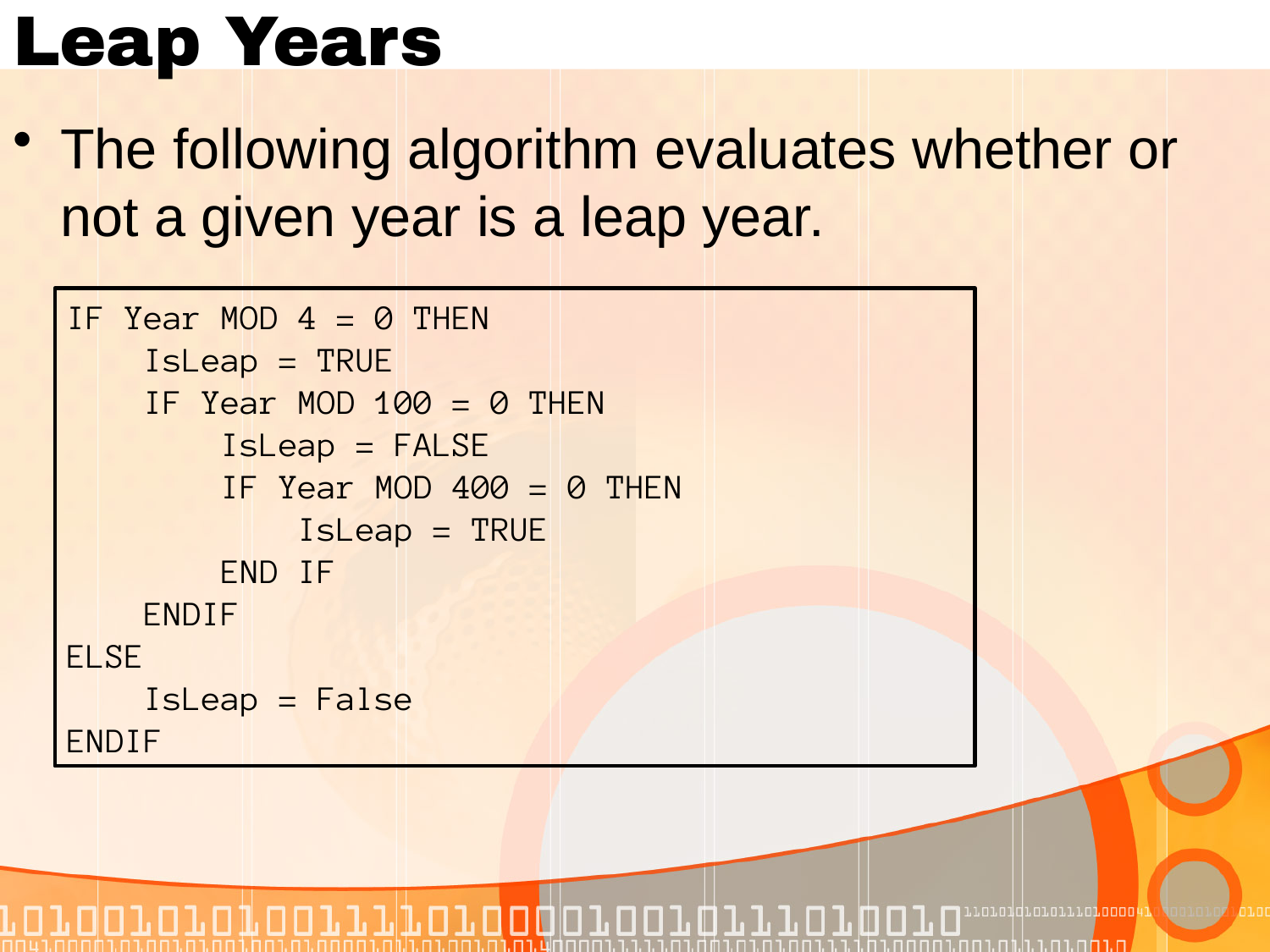

# Leap Years
The following algorithm evaluates whether or not a given year is a leap year.

IF Year MOD 4 = 0 THEN
    IsLeap = TRUE
    IF Year MOD 100 = 0 THEN
        IsLeap = FALSE
        IF Year MOD 400 = 0 THEN
            IsLeap = TRUE
        END IF
    ENDIF
ELSE
    IsLeap = False
ENDIF